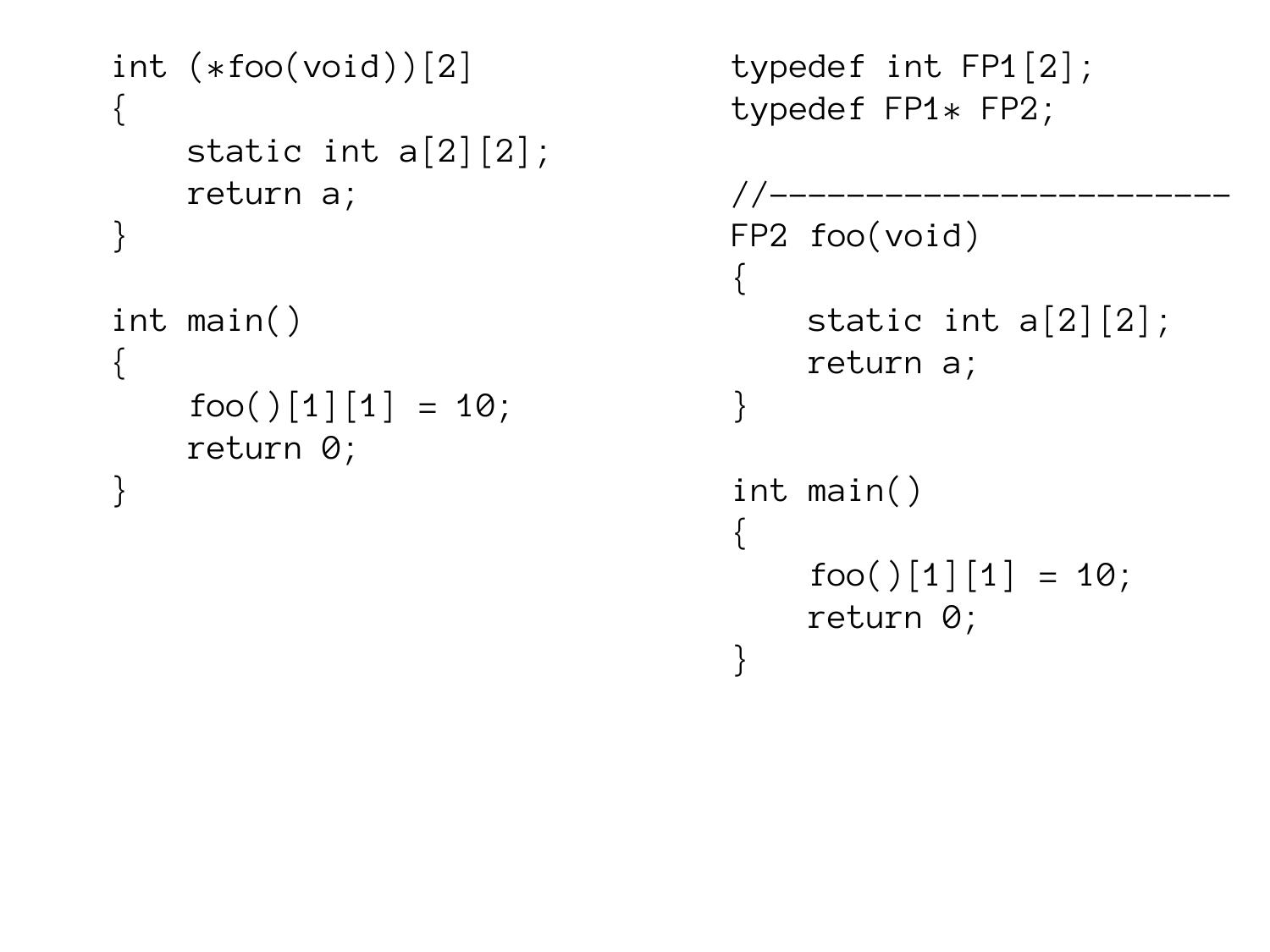

int (*foo(void))[2]
{
    static int a[2][2];
    return a;
}

int main()
{
    foo()[1][1] = 10;
    return 0;
}

typedef int FP1[2];
typedef FP1* FP2;

//------------------------
FP2 foo(void)
{
    static int a[2][2];
    return a;
}

int main()
{
    foo()[1][1] = 10;
    return 0;
}